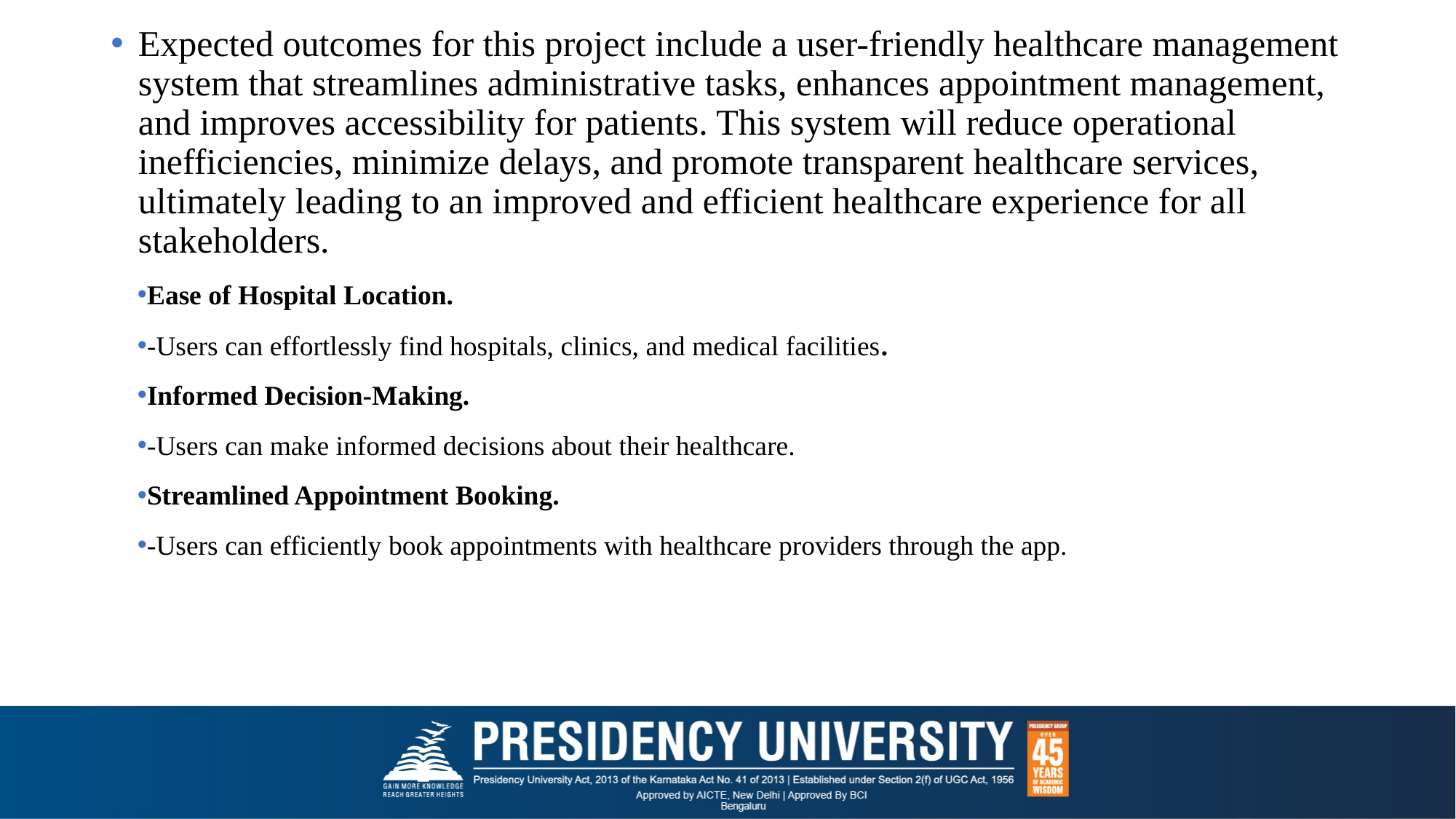

Expected outcomes for this project include a user-friendly healthcare management system that streamlines administrative tasks, enhances appointment management, and improves accessibility for patients. This system will reduce operational inefficiencies, minimize delays, and promote transparent healthcare services, ultimately leading to an improved and efficient healthcare experience for all stakeholders.
Ease of Hospital Location.
-Users can effortlessly find hospitals, clinics, and medical facilities.
Informed Decision-Making.
-Users can make informed decisions about their healthcare.
Streamlined Appointment Booking.
-Users can efficiently book appointments with healthcare providers through the app.